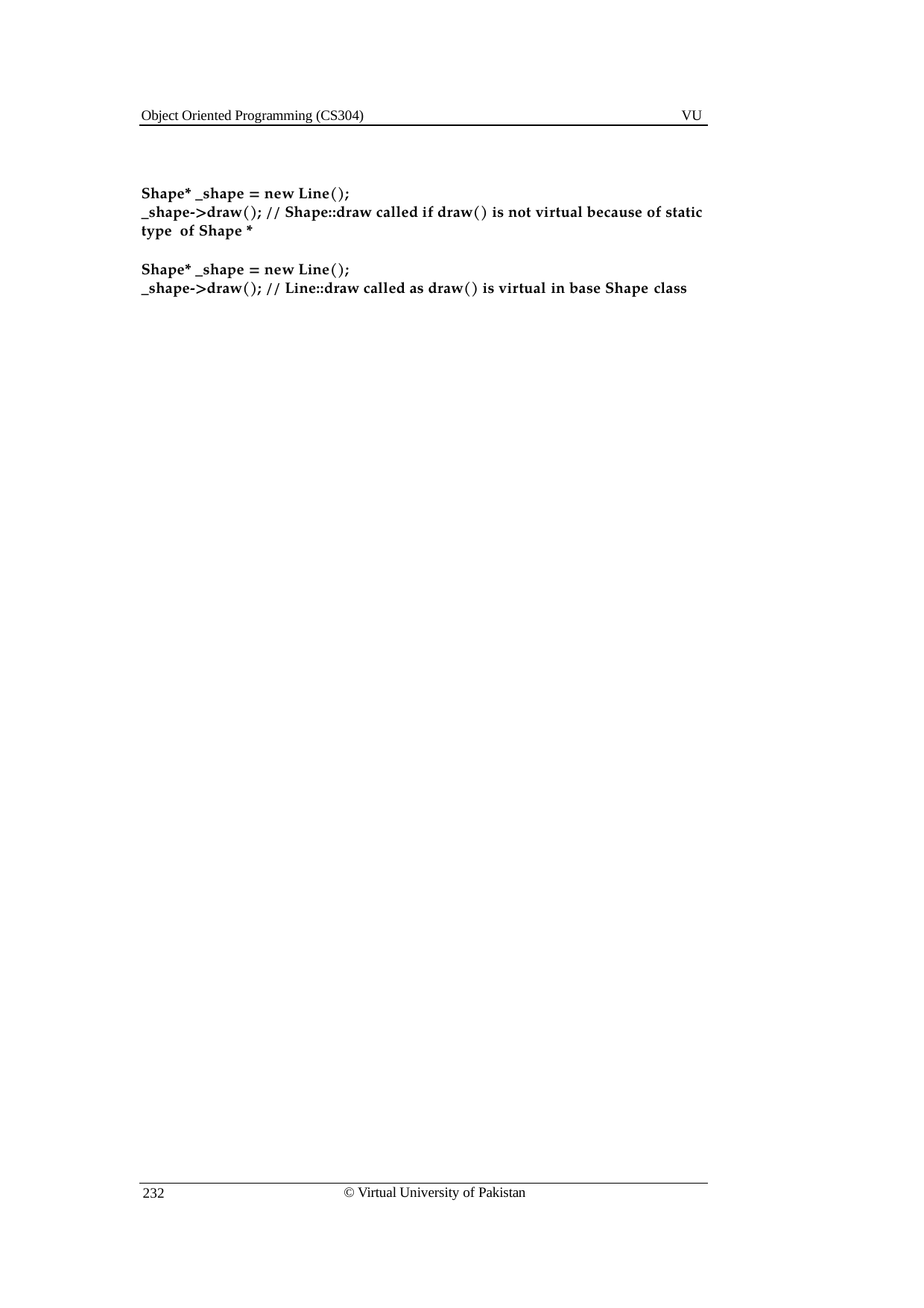

Object Oriented Programming (CS304)
VU

Shape* _shape = new Line();
_shape->draw(); // Shape::draw called if draw() is not virtual because of static type  of Shape *

Shape* _shape = new Line();
_shape->draw(); // Line::draw called as draw() is virtual in base Shape class
© Virtual University of Pakistan

232